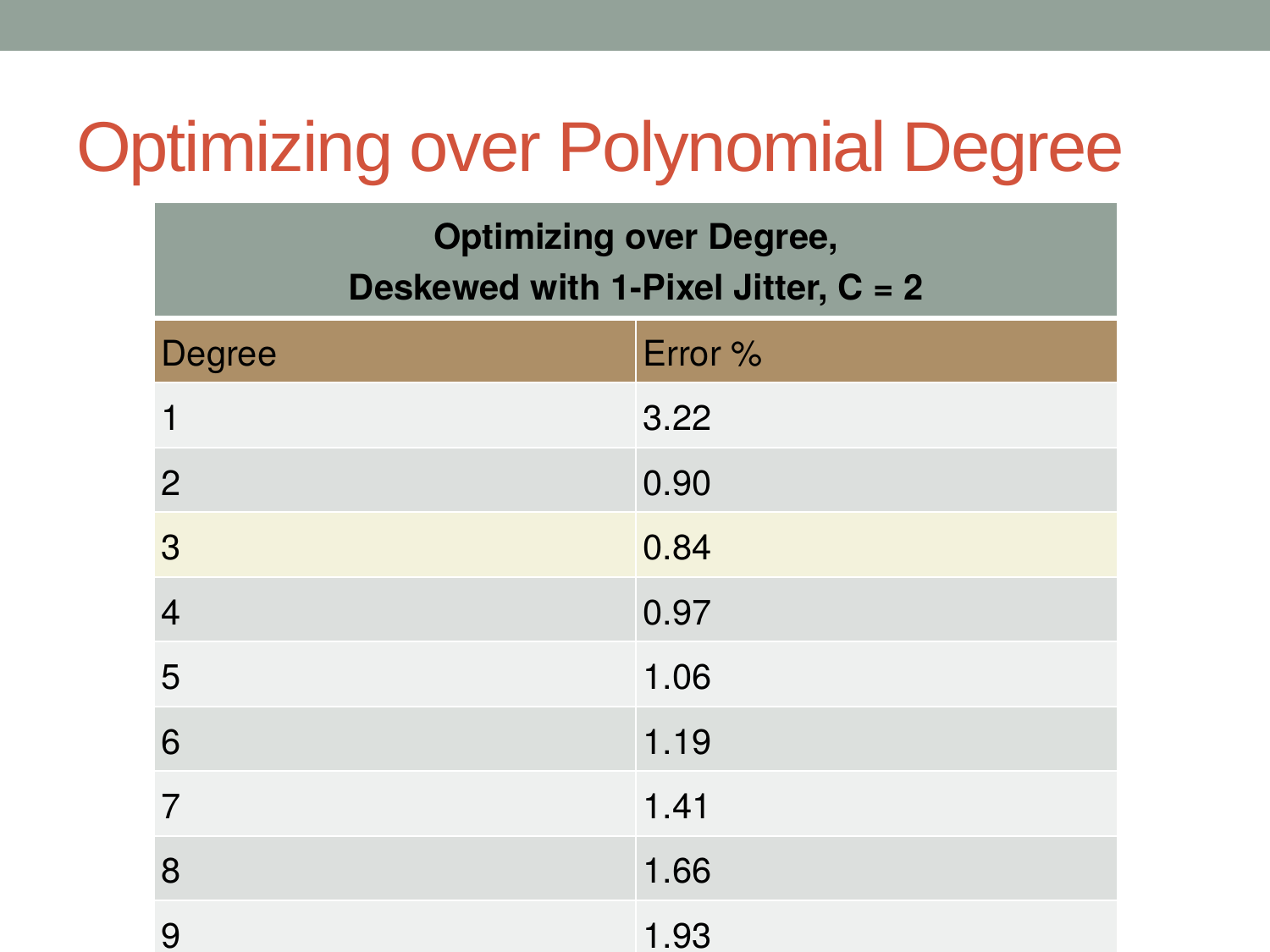

# Optimizing over Polynomial Degree
| Optimizing over Degree, Deskewed with 1-Pixel Jitter, C = 2 |  |
| --- | --- |
| Degree | Error % |
| 1 | 3.22 |
| 2 | 0.90 |
| 3 | 0.84 |
| 4 | 0.97 |
| 5 | 1.06 |
| 6 | 1.19 |
| 7 | 1.41 |
| 8 | 1.66 |
| 9 | 1.93 |
| 10 | 2.26 |